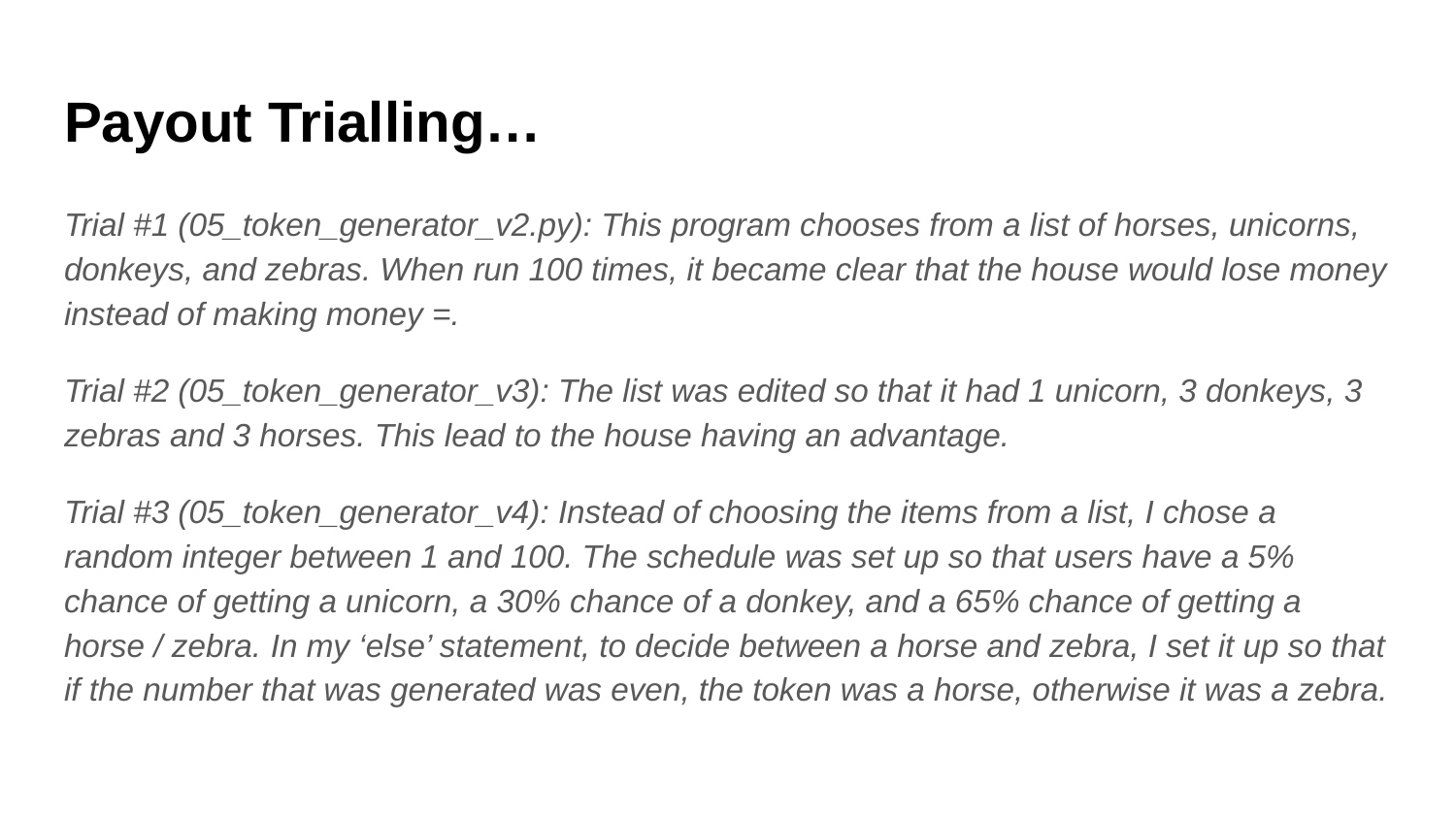

# Payout Trialling…
Trial #1 (05_token_generator_v2.py): This program chooses from a list of horses, unicorns, donkeys, and zebras. When run 100 times, it became clear that the house would lose money instead of making money =.
Trial #2 (05_token_generator_v3): The list was edited so that it had 1 unicorn, 3 donkeys, 3 zebras and 3 horses. This lead to the house having an advantage.
Trial #3 (05_token_generator_v4): Instead of choosing the items from a list, I chose a random integer between 1 and 100. The schedule was set up so that users have a 5% chance of getting a unicorn, a 30% chance of a donkey, and a 65% chance of getting a horse / zebra. In my ‘else’ statement, to decide between a horse and zebra, I set it up so that if the number that was generated was even, the token was a horse, otherwise it was a zebra.